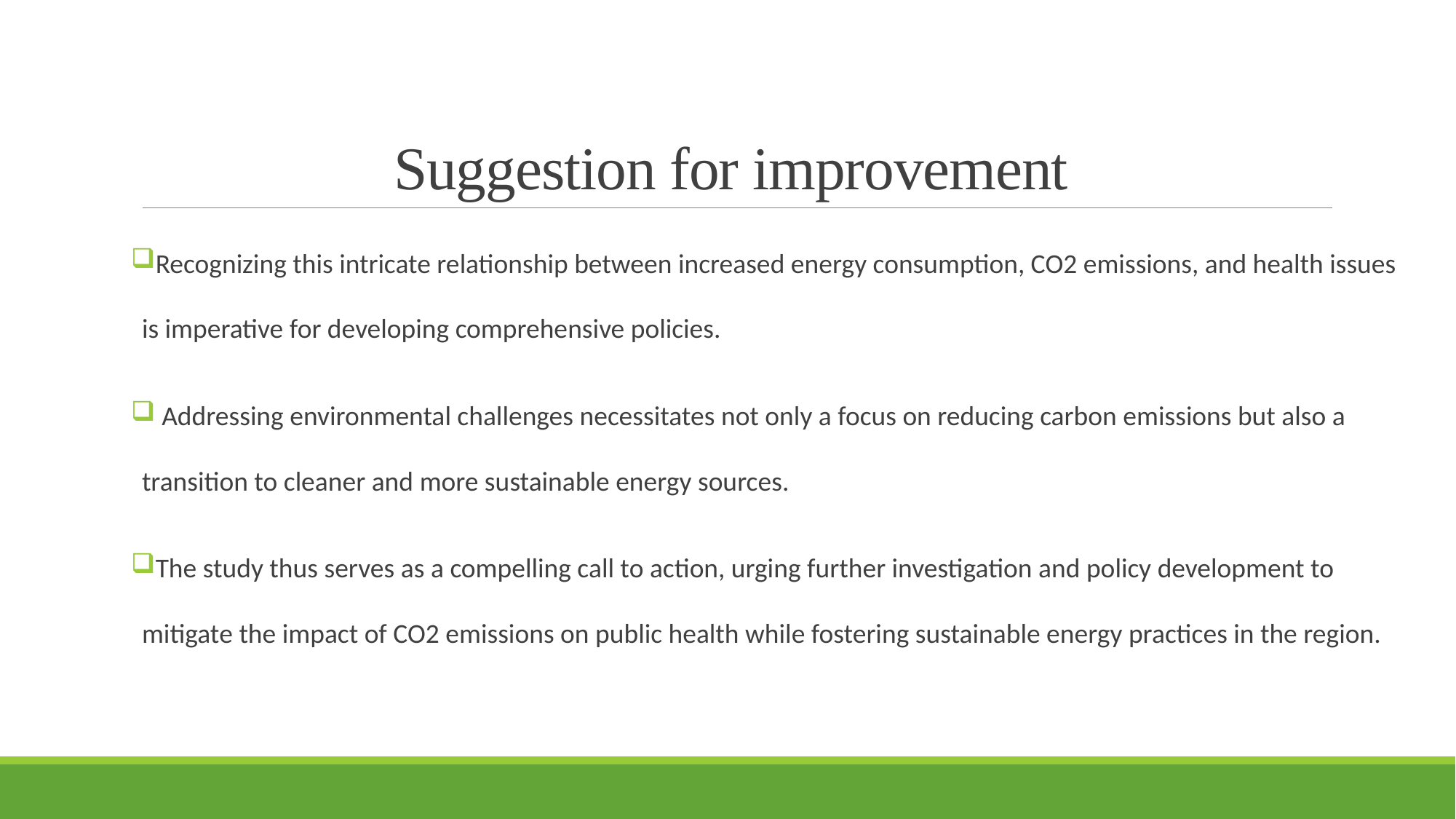

# Suggestion for improvement
Recognizing this intricate relationship between increased energy consumption, CO2 emissions, and health issues is imperative for developing comprehensive policies.
 Addressing environmental challenges necessitates not only a focus on reducing carbon emissions but also a transition to cleaner and more sustainable energy sources.
The study thus serves as a compelling call to action, urging further investigation and policy development to mitigate the impact of CO2 emissions on public health while fostering sustainable energy practices in the region.